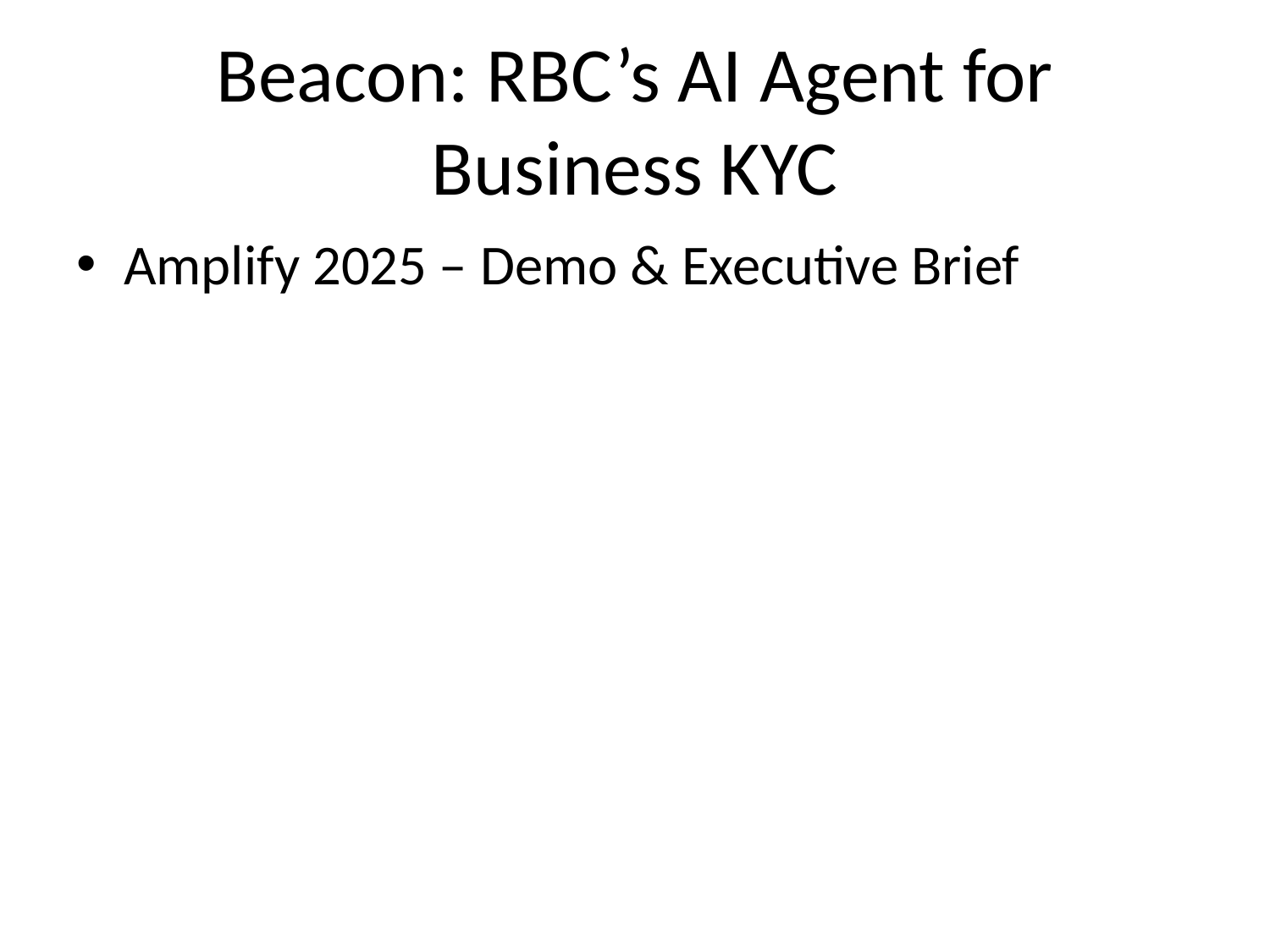

# Beacon: RBC’s AI Agent for Business KYC
Amplify 2025 – Demo & Executive Brief